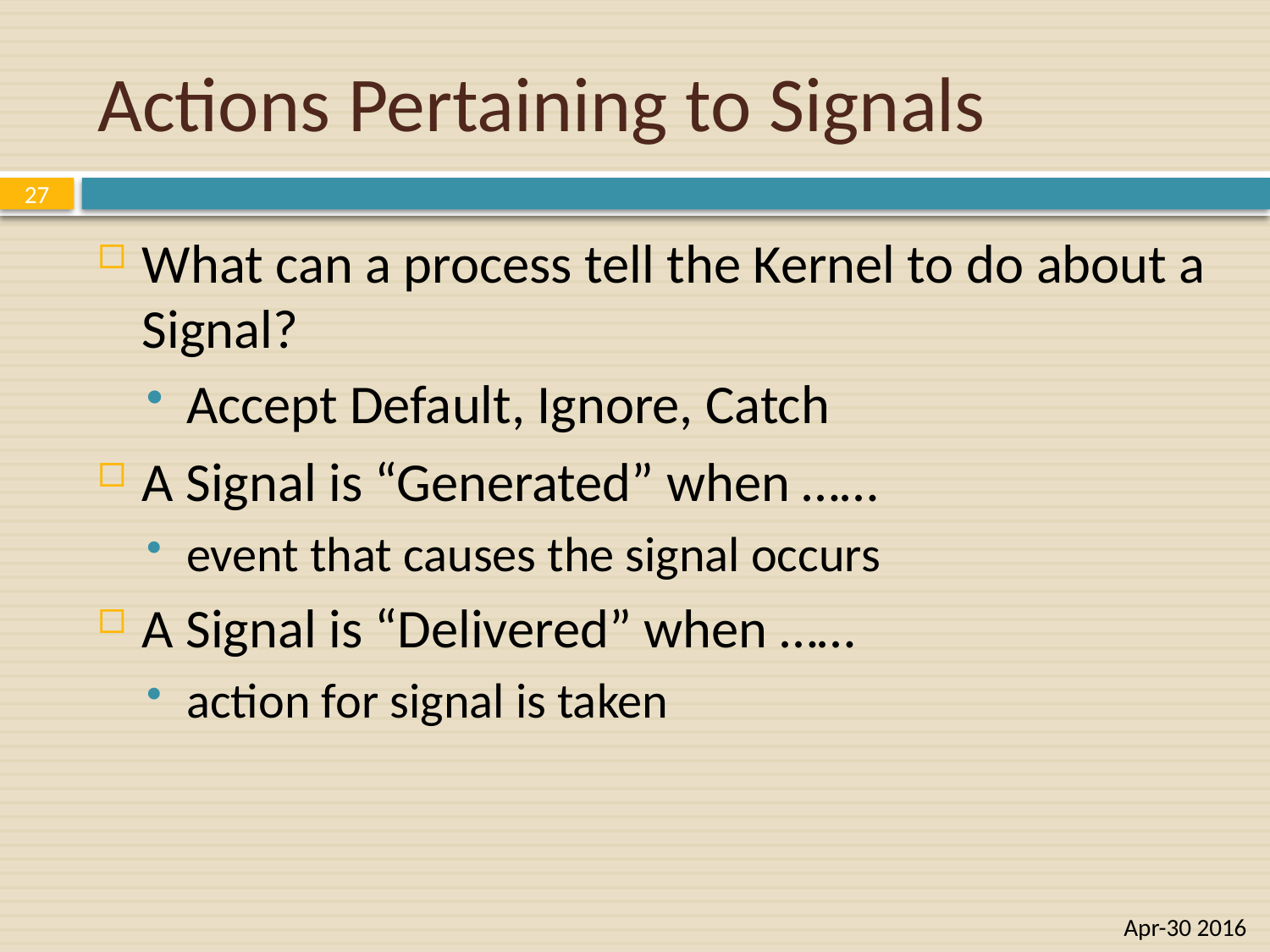

# Actions Pertaining to Signals
27
What can a process tell the Kernel to do about a Signal?
Accept Default, Ignore, Catch
A Signal is “Generated” when ……
event that causes the signal occurs
A Signal is “Delivered” when ……
action for signal is taken

Apr-30 2016